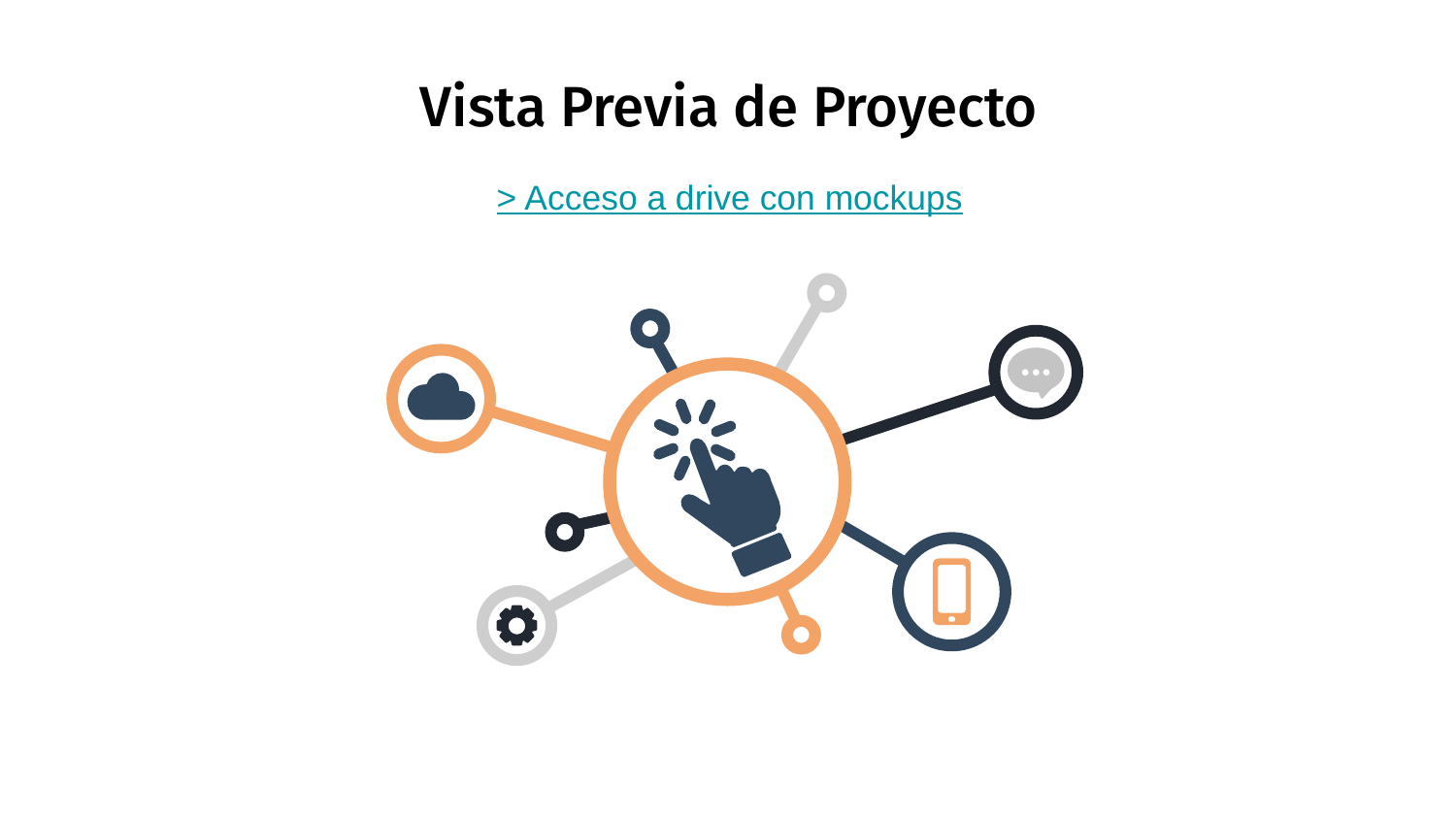

Vista Previa de Proyecto
> Acceso a drive con mockups